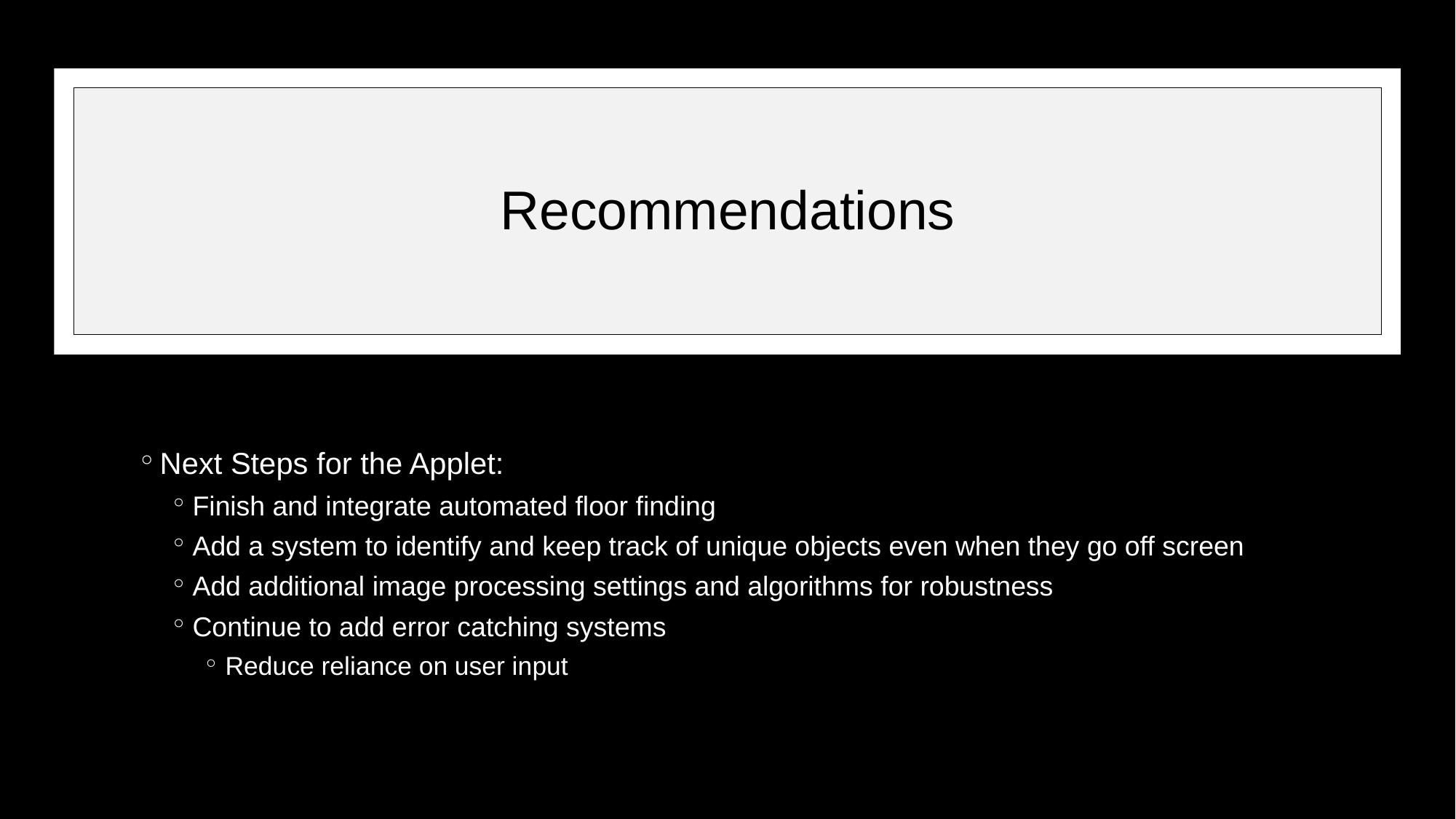

# Recommendations
Next Steps for the Applet:
Finish and integrate automated floor finding
Add a system to identify and keep track of unique objects even when they go off screen
Add additional image processing settings and algorithms for robustness
Continue to add error catching systems
Reduce reliance on user input